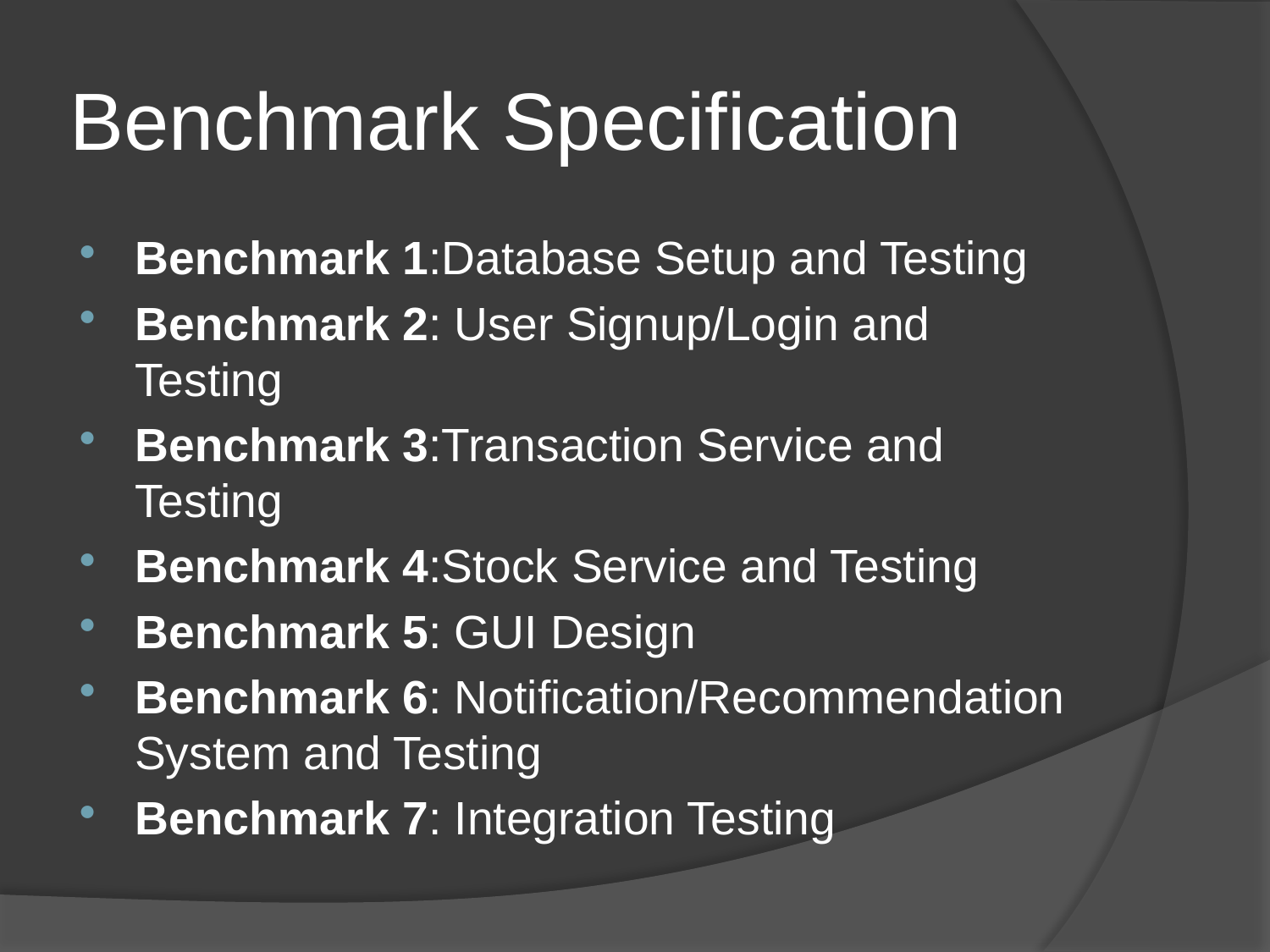

# Benchmark Specification
Benchmark 1:Database Setup and Testing
Benchmark 2: User Signup/Login and Testing
Benchmark 3:Transaction Service and Testing
Benchmark 4:Stock Service and Testing
Benchmark 5: GUI Design
Benchmark 6: Notification/Recommendation System and Testing
Benchmark 7: Integration Testing